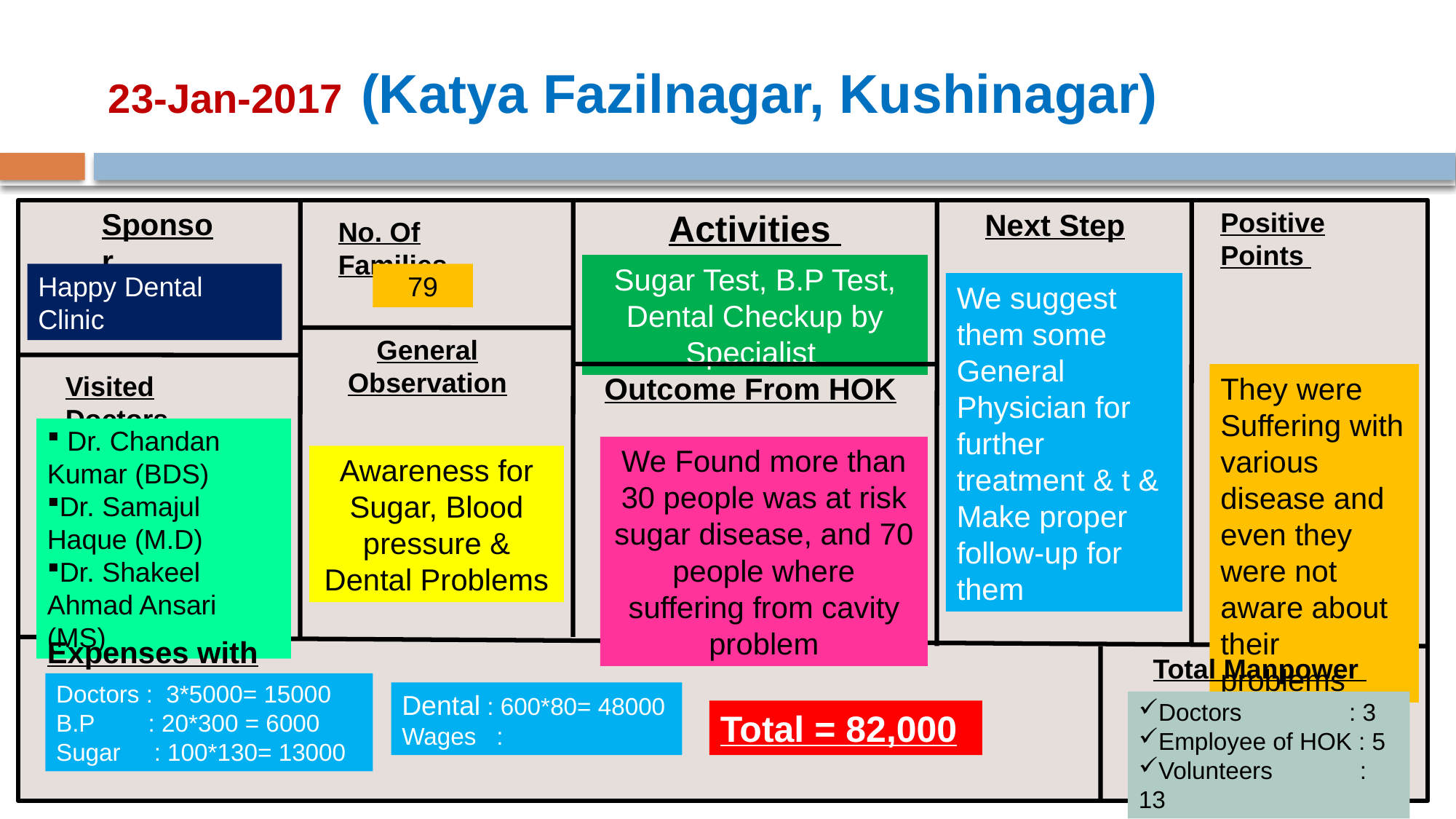

# 23-Jan-2017 (Katya Fazilnagar, Kushinagar)

Sponsor
Activities
Next Step
Positive Points
No. Of Families
Sugar Test, B.P Test, Dental Checkup by Specialist
Happy Dental Clinic
79
We suggest them some General Physician for further treatment & t & Make proper follow-up for them
General Observation
Visited Doctors
Outcome From HOK
They were Suffering with various disease and even they were not aware about  their problems
 Dr. Chandan Kumar (BDS)
Dr. Samajul Haque (M.D)
Dr. Shakeel Ahmad Ansari (MS)
We Found more than 30 people was at risk sugar disease, and 70 people where suffering from cavity problem
Awareness for Sugar, Blood pressure & Dental Problems
Expenses with Breakups
Total Manpower
Doctors :  3*5000= 15000
B.P        : 20*300 = 6000
Sugar     : 100*130= 13000
Dental : 600*80= 48000
Wages   :
Doctors                : 3
Employee of HOK : 5
Volunteers             : 13
Total = 82,000